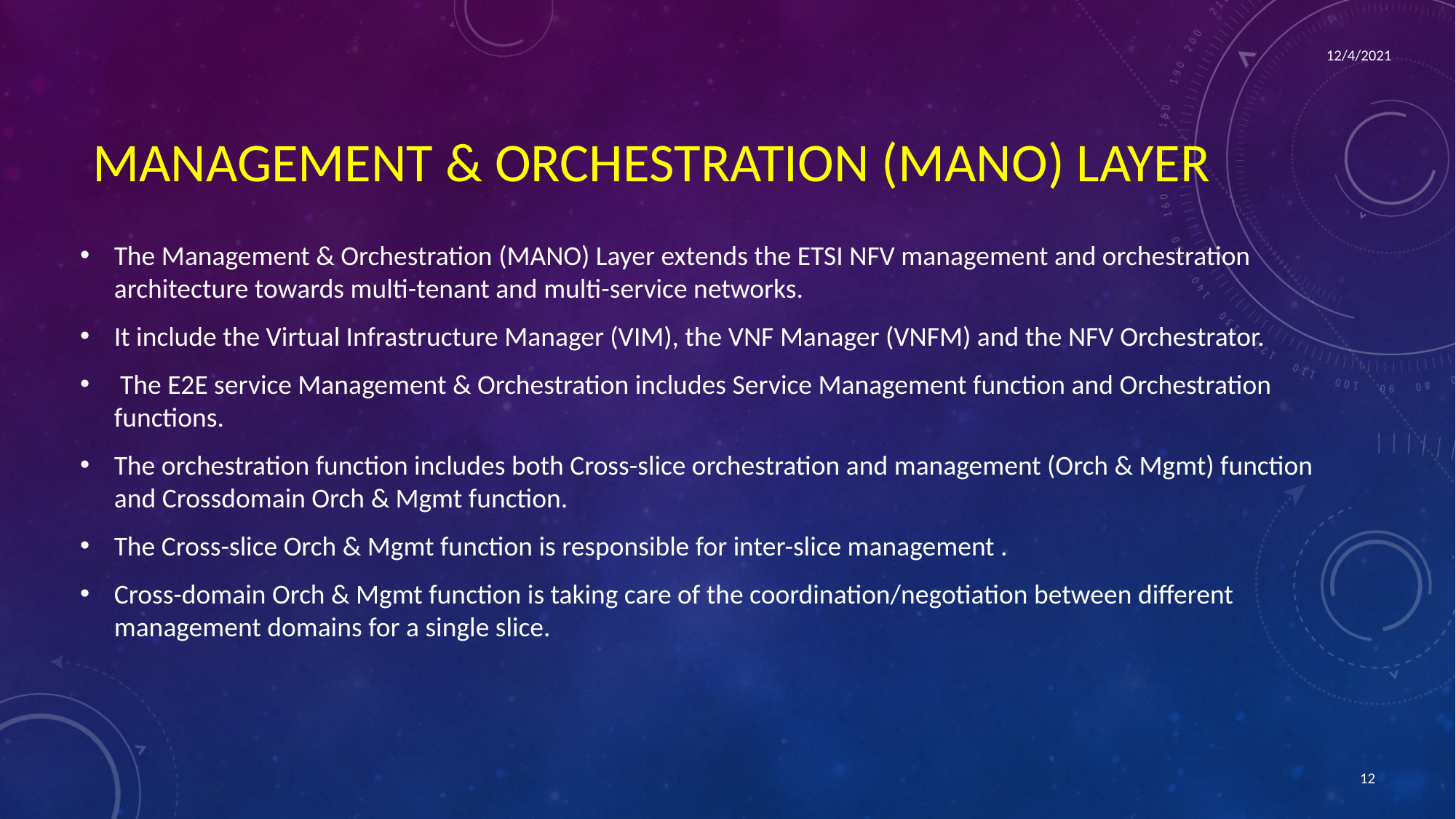

12/4/2021
# Management & Orchestration (MANO) Layer
The Management & Orchestration (MANO) Layer extends the ETSI NFV management and orchestration architecture towards multi-tenant and multi-service networks.
It include the Virtual Infrastructure Manager (VIM), the VNF Manager (VNFM) and the NFV Orchestrator.
 The E2E service Management & Orchestration includes Service Management function and Orchestration functions.
The orchestration function includes both Cross-slice orchestration and management (Orch & Mgmt) function and Crossdomain Orch & Mgmt function.
The Cross-slice Orch & Mgmt function is responsible for inter-slice management .
Cross-domain Orch & Mgmt function is taking care of the coordination/negotiation between different management domains for a single slice.

12